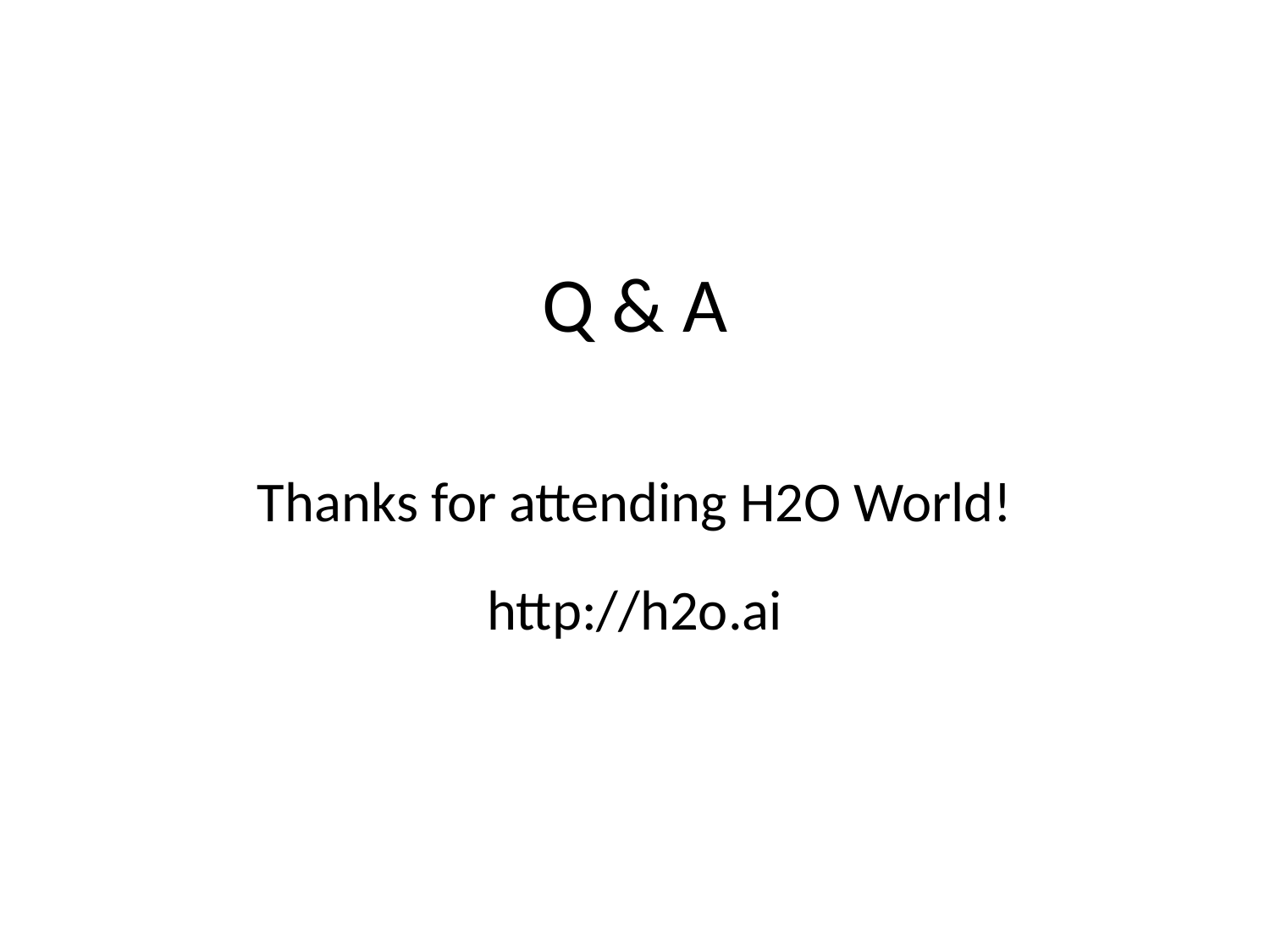

# Q & A

Thanks for attending H2O World!

http://h2o.ai